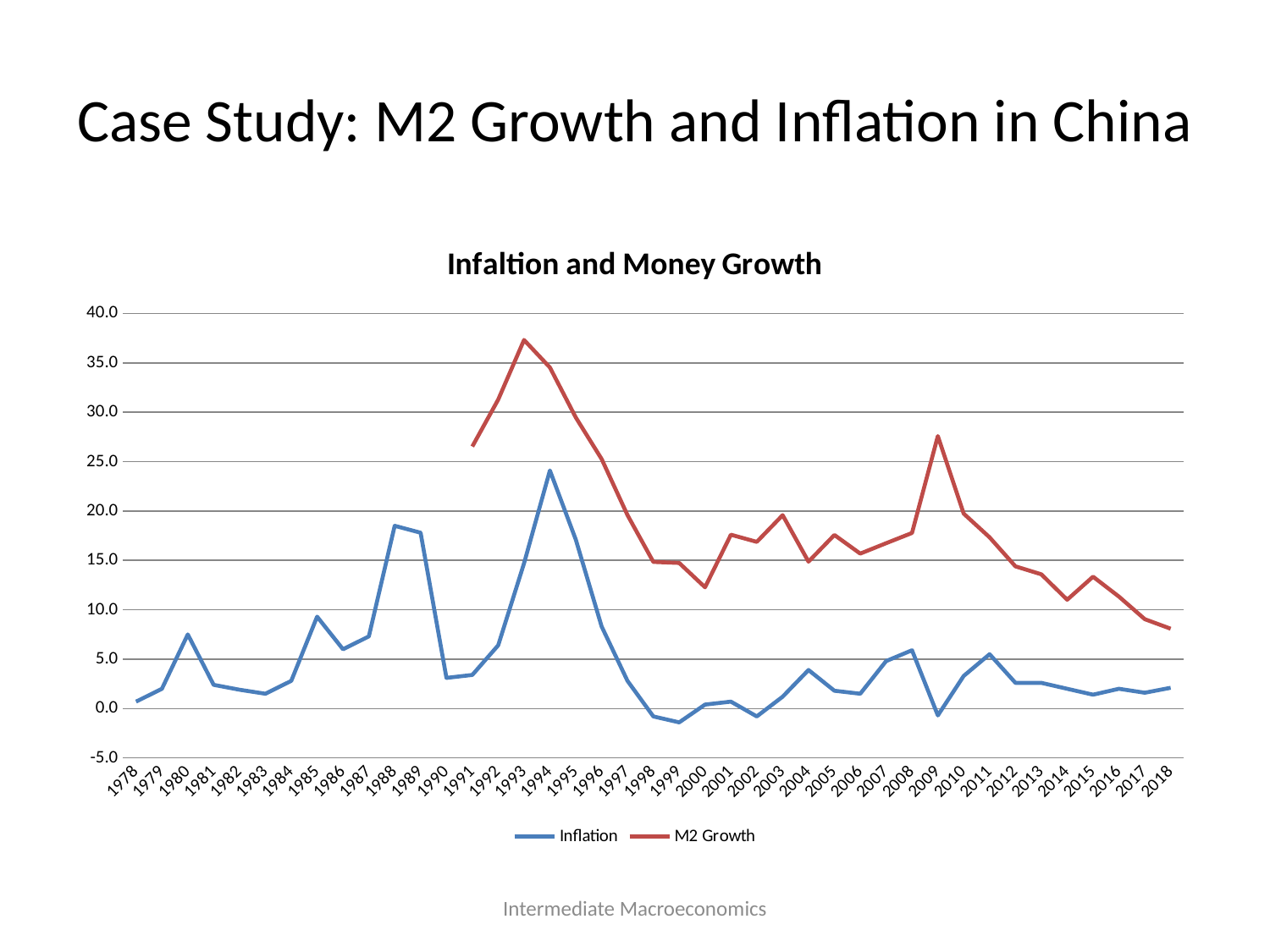

# Case Study: M2 Growth and Inflation in China

### Chart: Infaltion and Money Growth

| Category | Inflation | M2 Growth |
|---|---|---|
| 1978 | 0.7000000000000028 | None |
| 1979 | 2.0 | None |
| 1980 | 7.5 | None |
| 1981 | 2.4000000000000057 | None |
| 1982 | 1.9000000000000057 | None |
| 1983 | 1.5 | None |
| 1984 | 2.799999999999997 | None |
| 1985 | 9.299999999999997 | None |
| 1986 | 6.0 | None |
| 1987 | 7.299999999999997 | None |
| 1988 | 18.5 | None |
| 1989 | 17.799999999999997 | None |
| 1990 | 3.0999999999999943 | None |
| 1991 | 3.4000000000000057 | 26.524513842572617 |
| 1992 | 6.400000000000006 | 31.27819782014376 |
| 1993 | 14.700000000000003 | 37.31015423860926 |
| 1994 | 24.099999999999994 | 34.52915441028903 |
| 1995 | 17.099999999999994 | 29.467111362110664 |
| 1996 | 8.299999999999997 | 25.258063719640166 |
| 1997 | 2.799999999999997 | 19.581338565396635 |
| 1998 | -0.7999999999999972 | 14.839447751697055 |
| 1999 | -1.4000000000000057 | 14.736479470997189 |
| 2000 | 0.4000000000000057 | 12.27077371663723 |
| 2001 | 0.7000000000000028 | 17.600139068109954 |
| 2002 | -0.7999999999999972 | 16.86972803232305 |
| 2003 | 1.2000000000000028 | 19.5753674185301 |
| 2004 | 3.9000000000000057 | 14.864742693791055 |
| 2005 | 1.7999999999999972 | 17.570826462868006 |
| 2006 | 1.5 | 15.681002906388075 |
| 2007 | 4.799999999999997 | 16.73553506779255 |
| 2008 | 5.900000000000006 | 17.778110470347407 |
| 2009 | -0.7000000000000028 | 27.58156823312077 |
| 2010 | 3.299999999999997 | 19.73306940492392 |
| 2011 | 5.5 | 17.322971438522305 |
| 2012 | 2.5999999999999943 | 14.391640399163496 |
| 2013 | 2.5999999999999943 | 13.588907567303888 |
| 2014 | 2.0 | 11.01193666680711 |
| 2015 | 1.4000000000000057 | 13.343101687342473 |
| 2016 | 2.0 | 11.333120637144823 |
| 2017 | 1.5999999999999943 | 9.042749565596964 |
| 2018 | 2.0999999999999943 | 8.07632429245455 |
Intermediate Macroeconomics